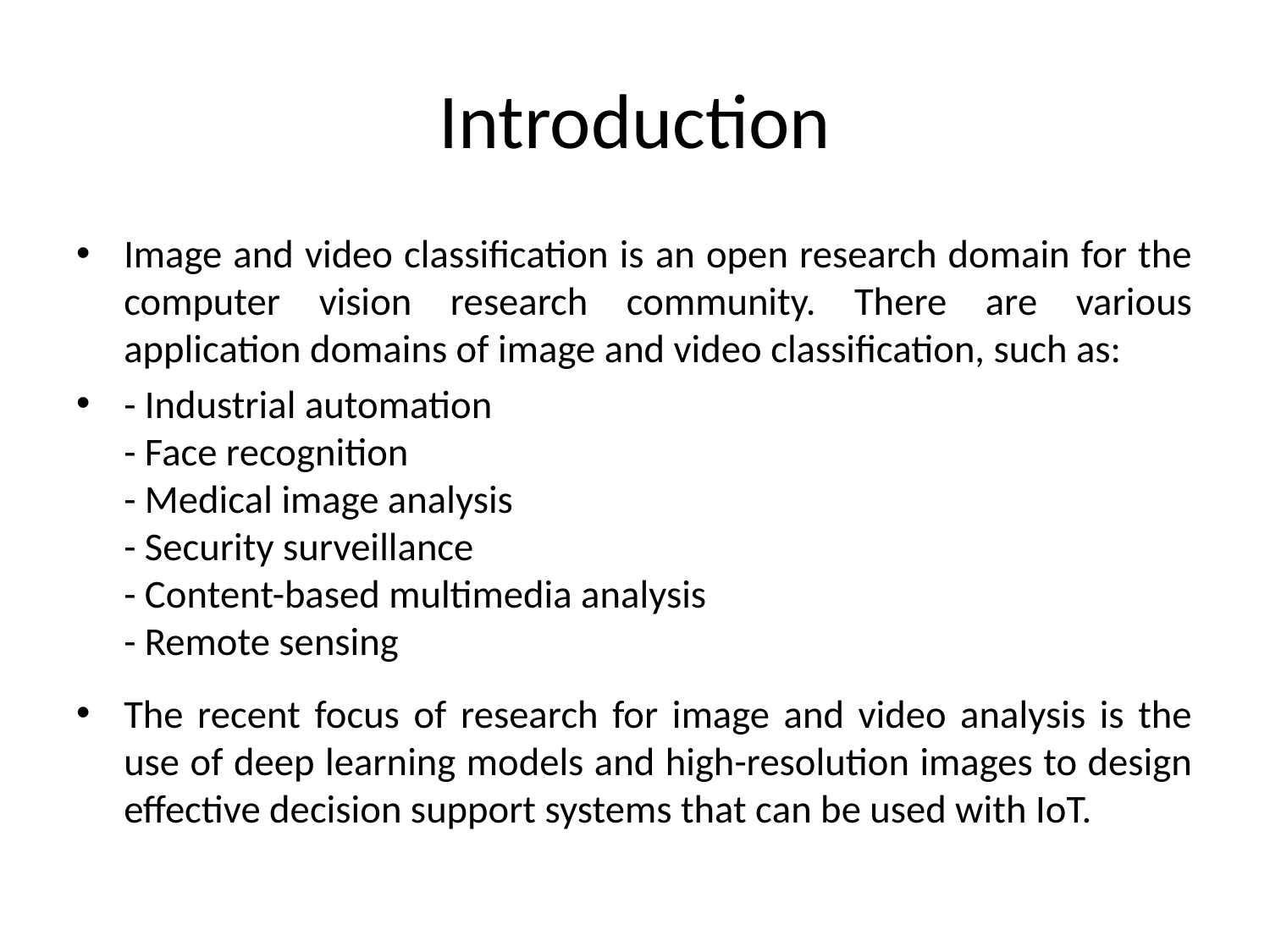

# Introduction
Image and video classification is an open research domain for the computer vision research community. There are various application domains of image and video classification, such as:
- Industrial automation
- Face recognition
- Medical image analysis
- Security surveillance
- Content-based multimedia analysis
- Remote sensing
The recent focus of research for image and video analysis is the use of deep learning models and high-resolution images to design effective decision support systems that can be used with IoT.